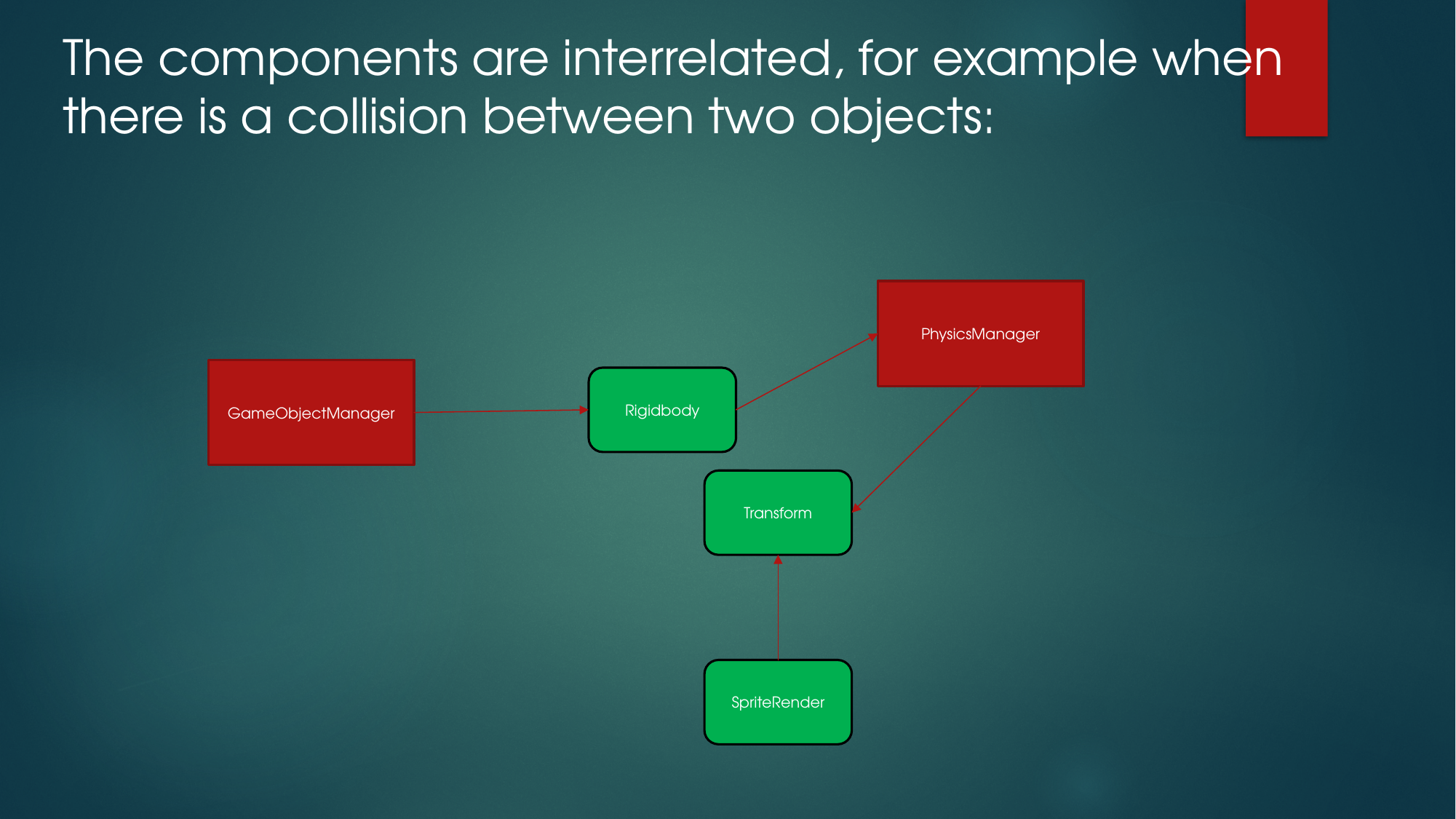

The components are interrelated, for example when there is a collision between two objects:

PhysicsManager
GameObjectManager
Rigidbody
Transform
SpriteRender